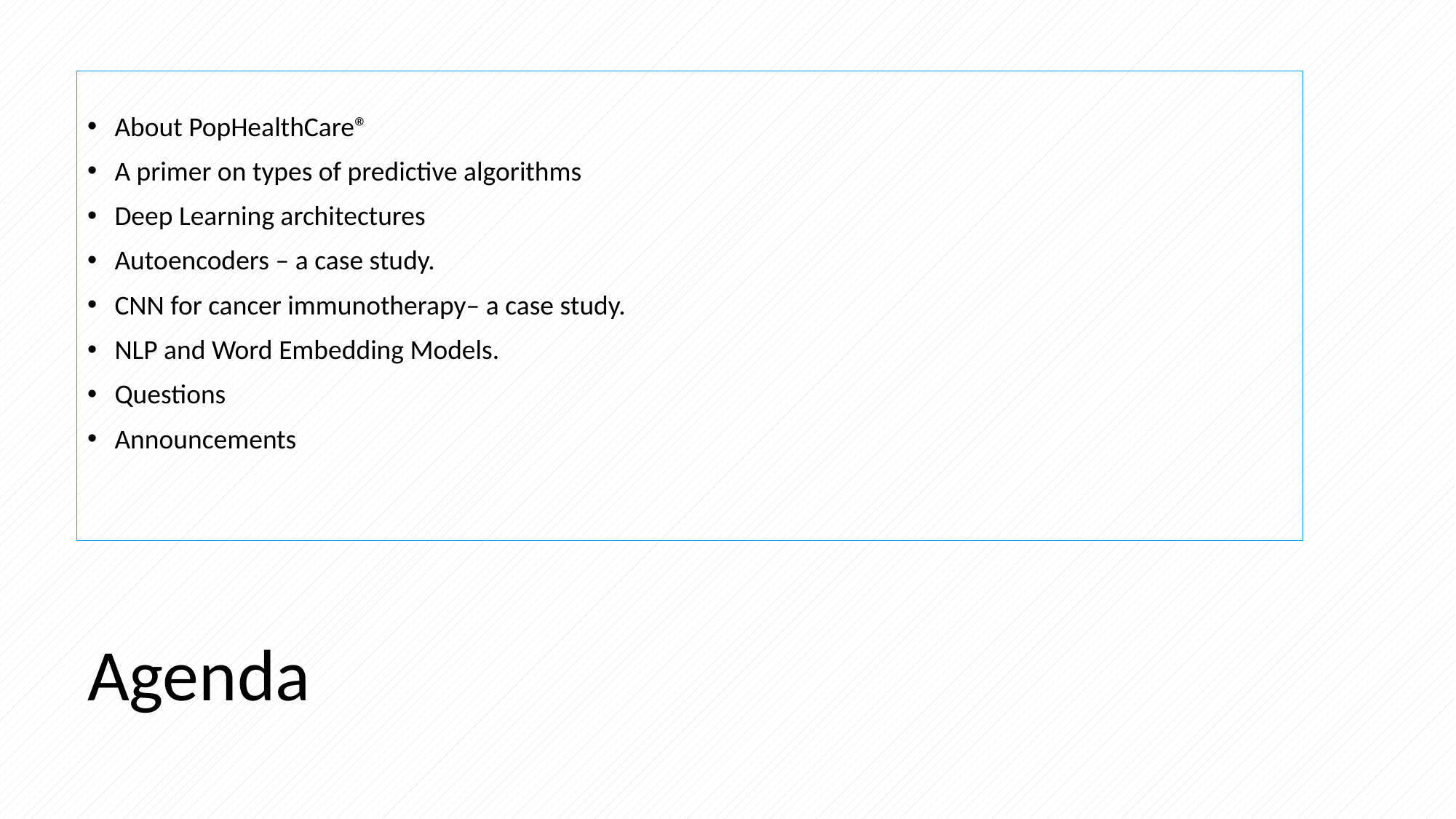

About PopHealthCare®
A primer on types of predictive algorithms
Deep Learning architectures
Autoencoders – a case study.
CNN for cancer immunotherapy– a case study.
NLP and Word Embedding Models.
Questions
Announcements

# Agenda